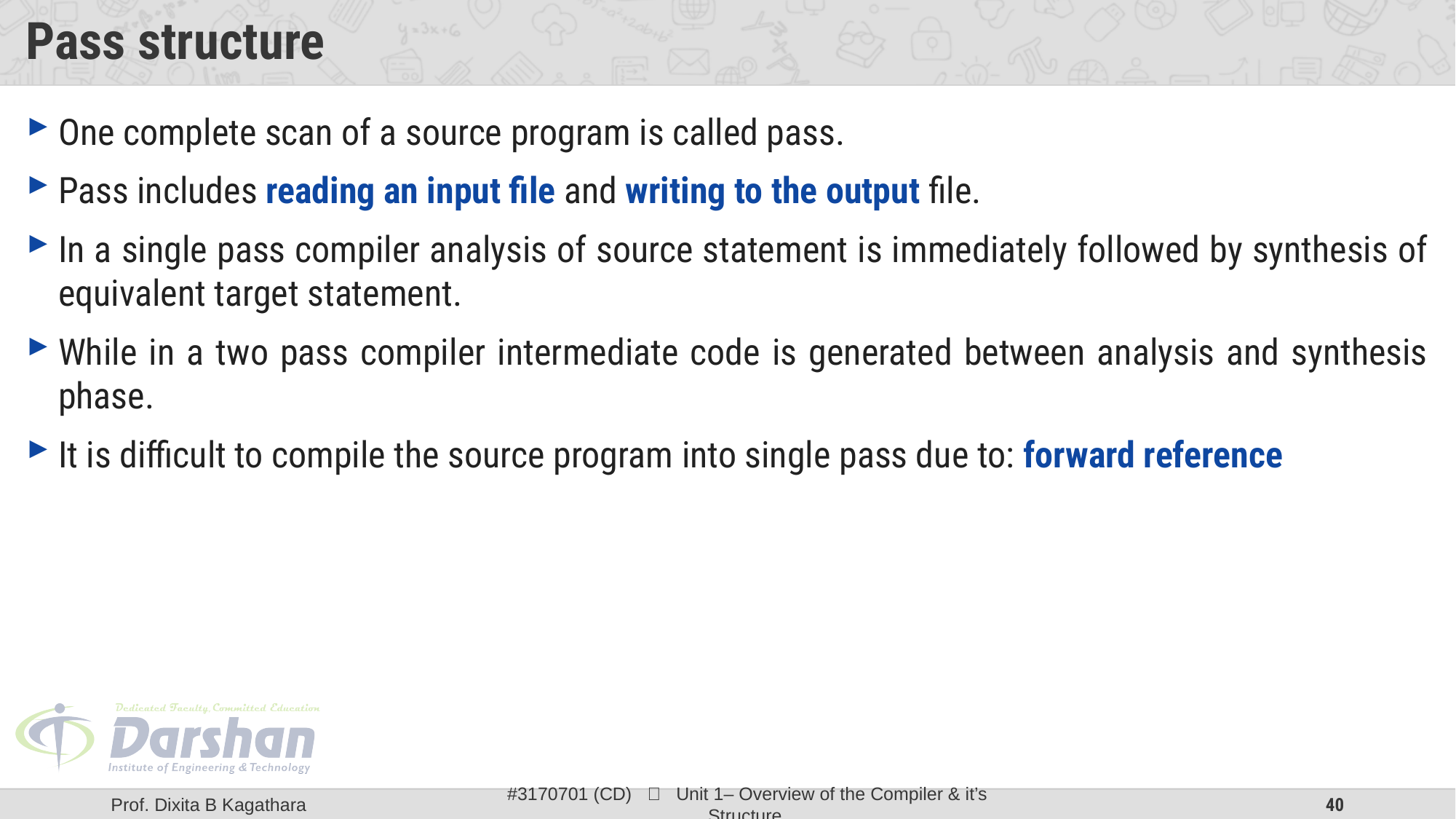

# Pass structure
One complete scan of a source program is called pass.
Pass includes reading an input file and writing to the output file.
In a single pass compiler analysis of source statement is immediately followed by synthesis of equivalent target statement.
While in a two pass compiler intermediate code is generated between analysis and synthesis phase.
It is difficult to compile the source program into single pass due to: forward reference